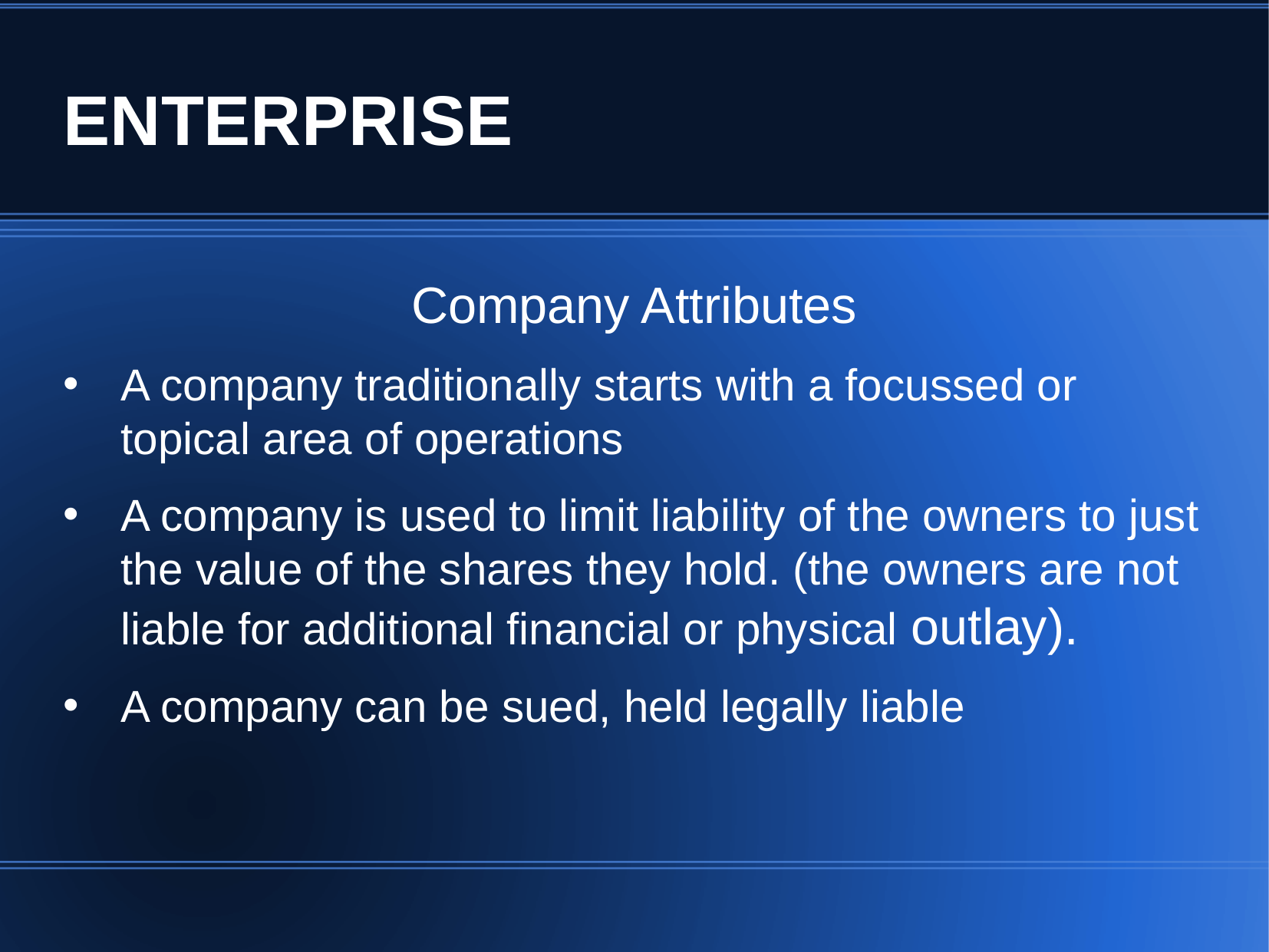

ENTERPRISE
Company Attributes
A company traditionally starts with a focussed or topical area of operations
A company is used to limit liability of the owners to just the value of the shares they hold. (the owners are not liable for additional financial or physical outlay).
A company can be sued, held legally liable